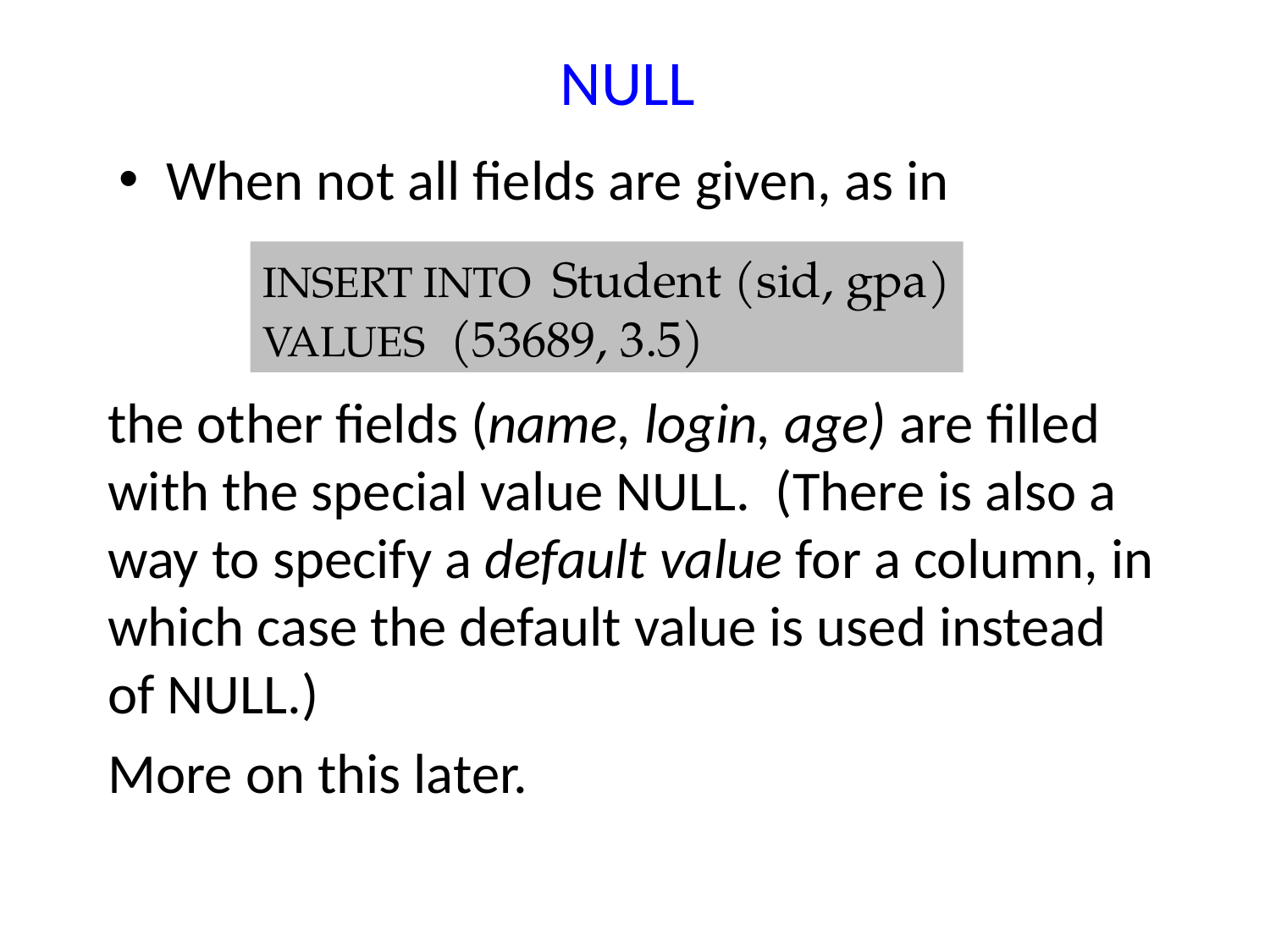

# NULL
When not all fields are given, as in
INSERT INTO  Student (sid, gpa)
VALUES  (53689, 3.5)
the other fields (name, login, age) are filled with the special value NULL.  (There is also a way to specify a default value for a column, in which case the default value is used instead of NULL.)
More on this later.